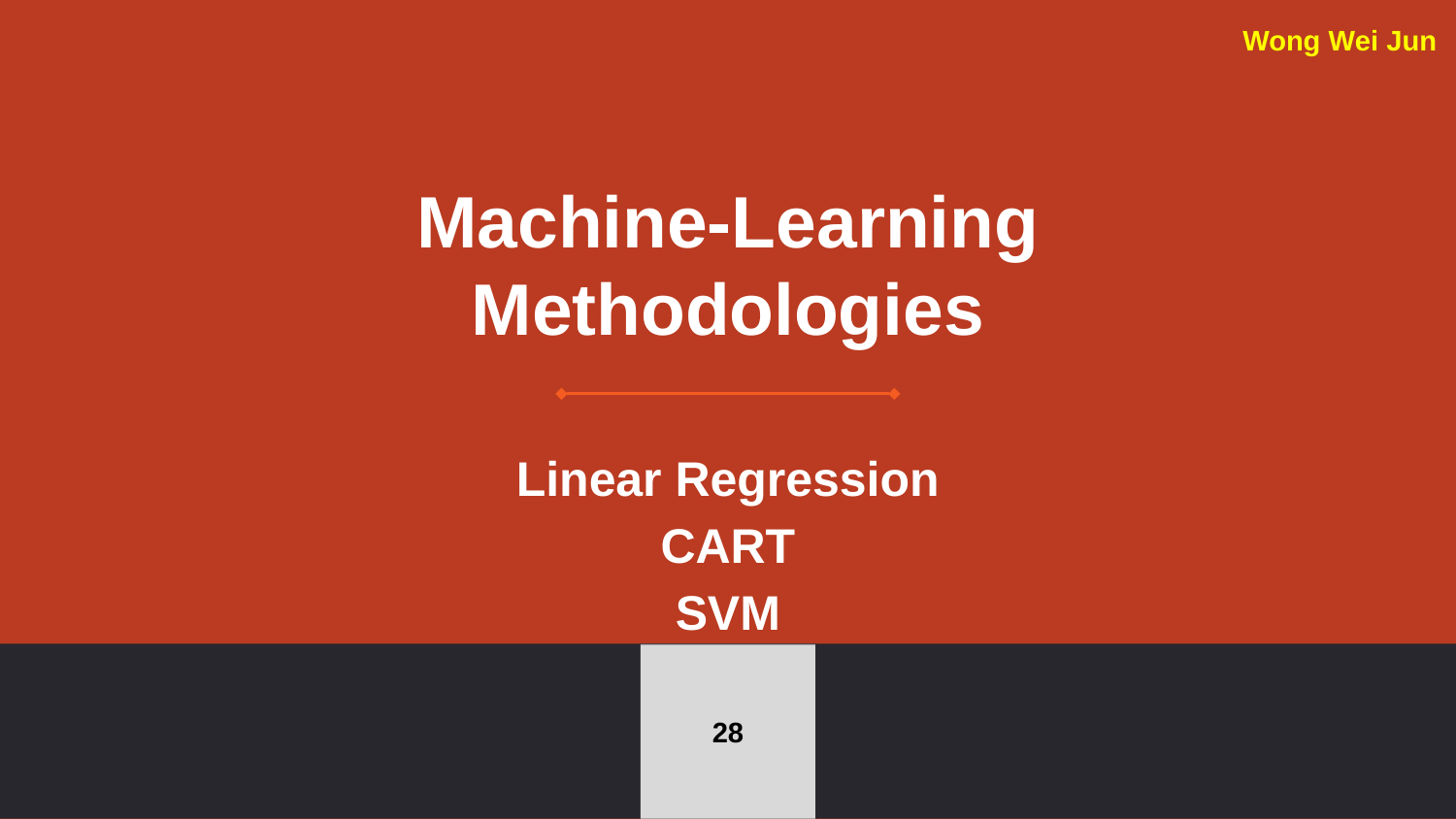

Wong Wei Jun
# Machine-Learning Methodologies
Linear Regression
CART
SVM
28